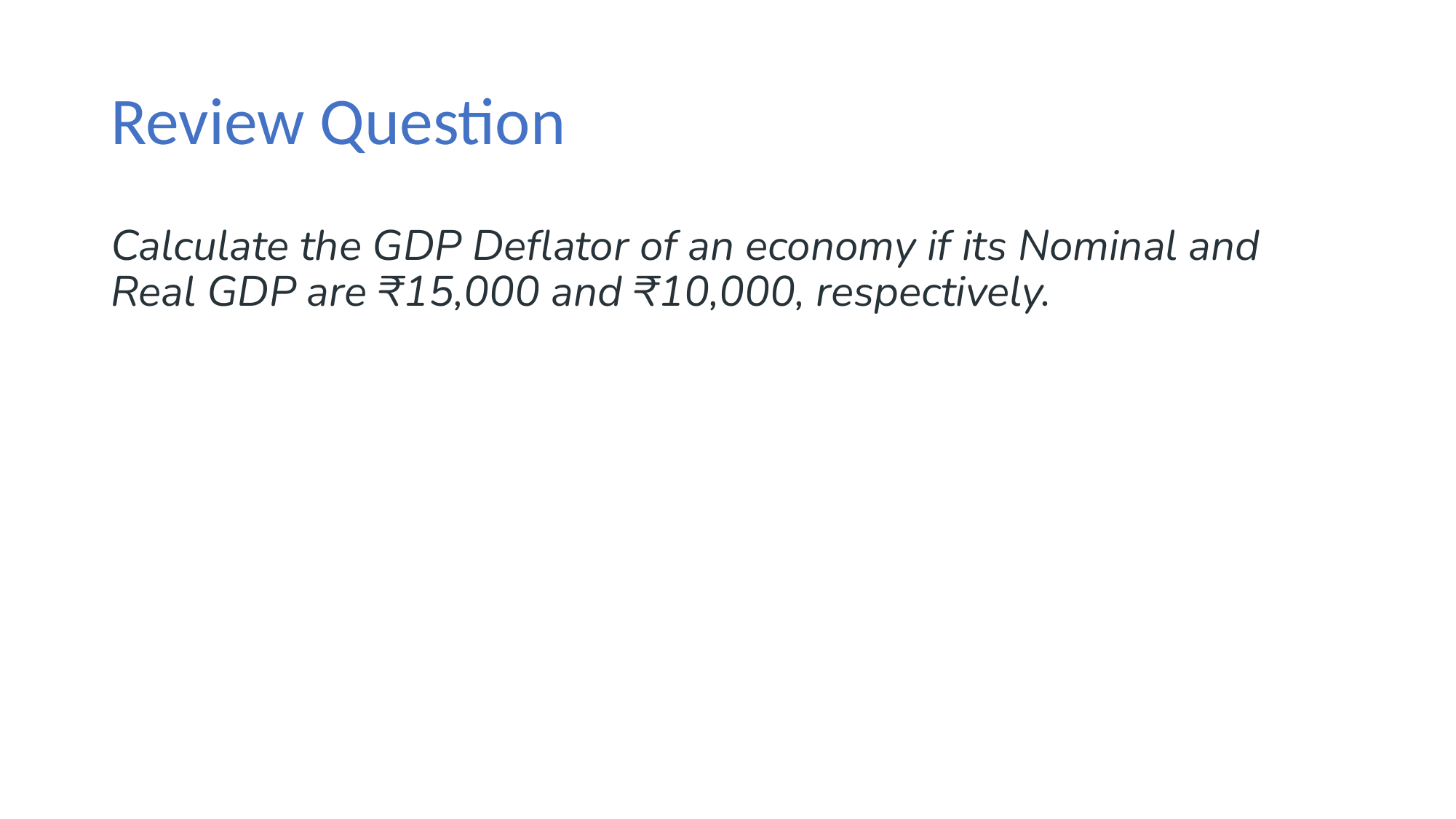

# Review Question
Calculate the GDP Deflator of an economy if its Nominal and Real GDP are ₹15,000 and ₹10,000, respectively.